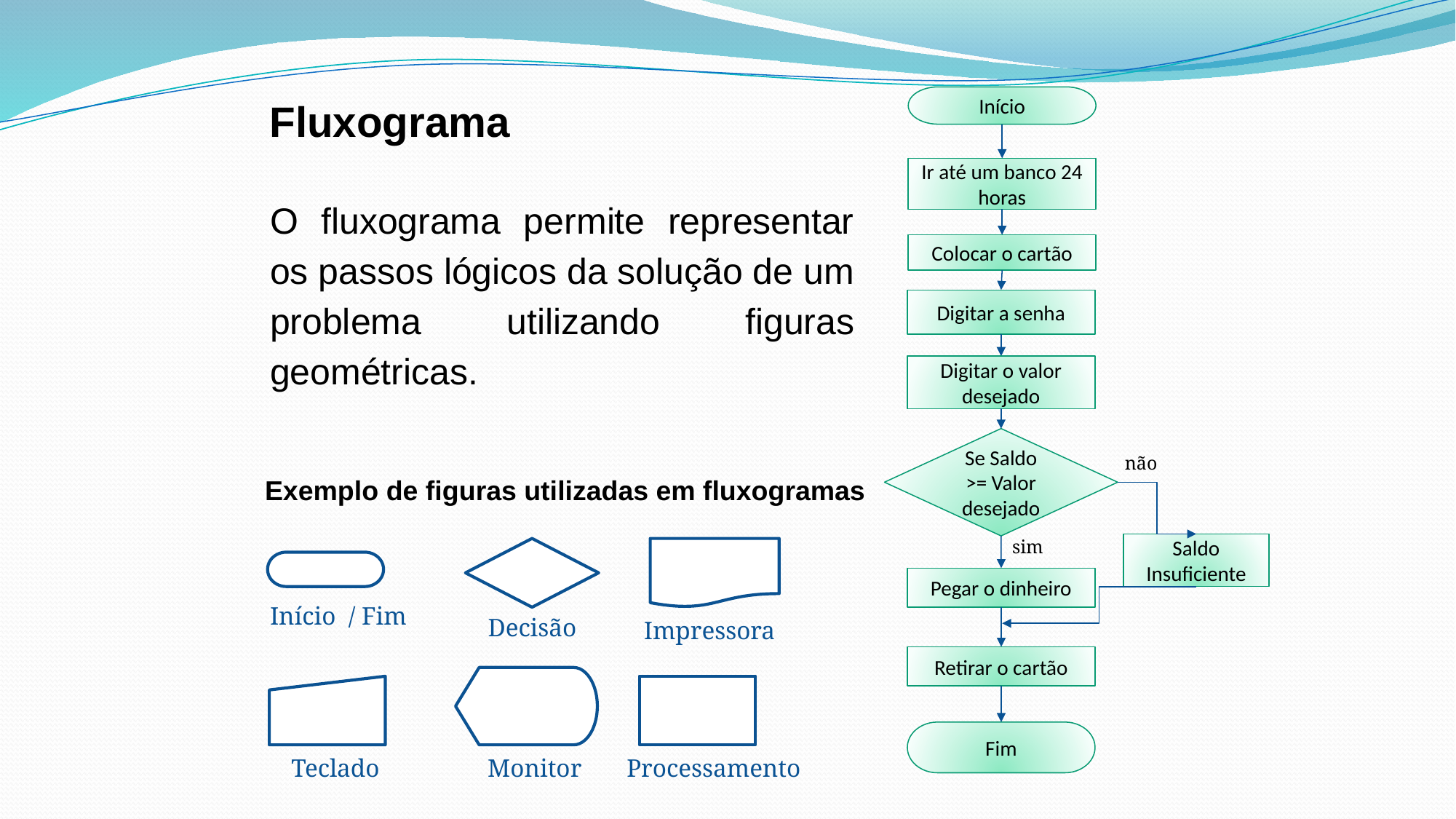

Início
Ir até um banco 24 horas
Colocar o cartão
Digitar a senha
Digitar o valor desejado
Se Saldo >= Valor desejado
não
sim
Saldo Insuficiente
Pegar o dinheiro
Retirar o cartão
Fim
Fluxograma
O fluxograma permite representar os passos lógicos da solução de um problema utilizando figuras geométricas.
Exemplo de figuras utilizadas em fluxogramas

Início  / Fim
Decisão
Impressora

Teclado
Monitor
Processamento